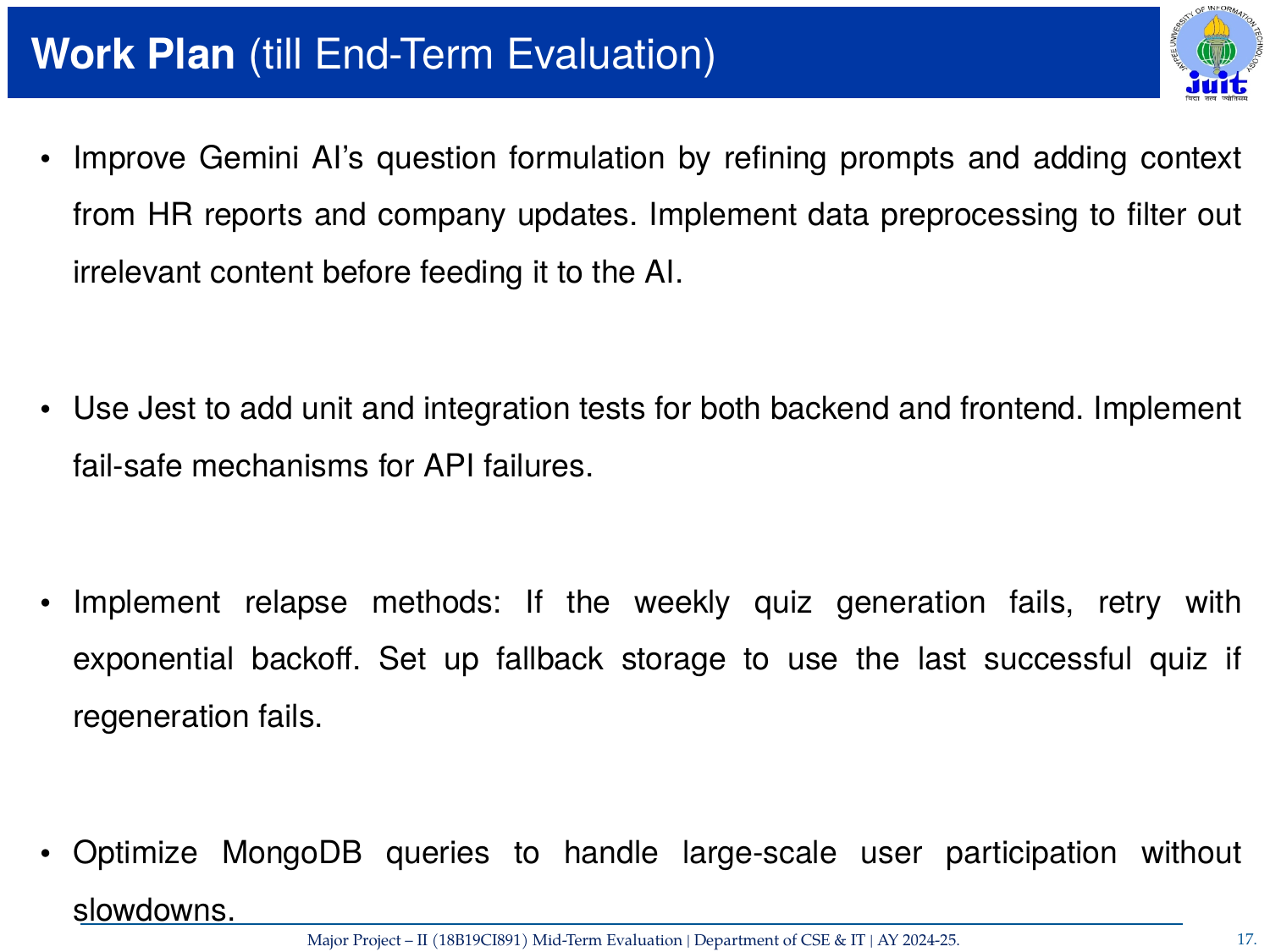

# Work Plan (till End-Term Evaluation)
Improve Gemini AI’s question formulation by refining prompts and adding context from HR reports and company updates. Implement data preprocessing to filter out irrelevant content before feeding it to the AI.

Use Jest to add unit and integration tests for both backend and frontend. Implement fail-safe mechanisms for API failures.

Implement relapse methods: If the weekly quiz generation fails, retry with exponential backoff. Set up fallback storage to use the last successful quiz if regeneration fails.

Optimize MongoDB queries to handle large-scale user participation without slowdowns.